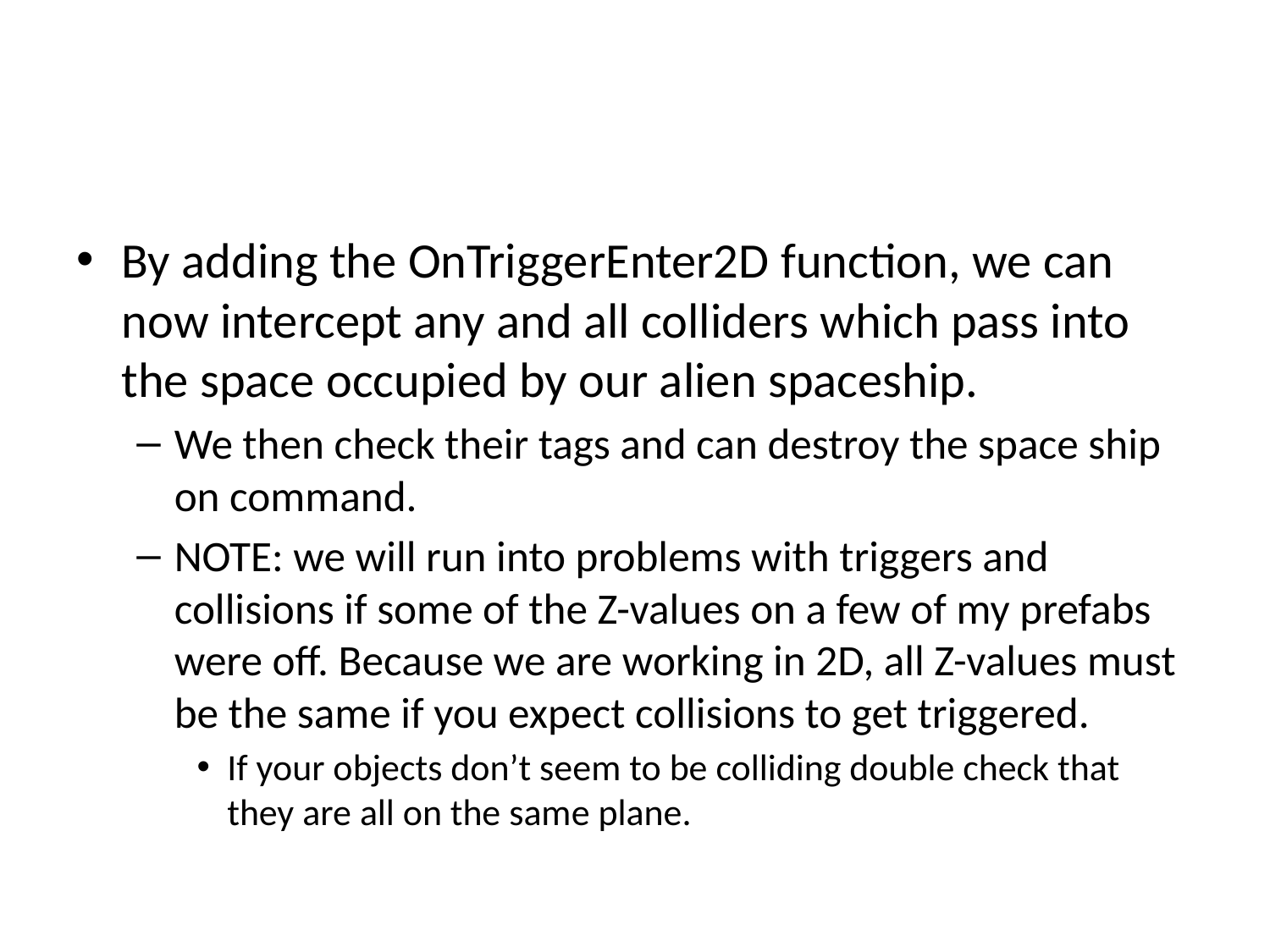

#
By adding the OnTriggerEnter2D function, we can now intercept any and all colliders which pass into the space occupied by our alien spaceship.
We then check their tags and can destroy the space ship on command.
NOTE: we will run into problems with triggers and collisions if some of the Z-values on a few of my prefabs were off. Because we are working in 2D, all Z-values must be the same if you expect collisions to get triggered.
If your objects don’t seem to be colliding double check that they are all on the same plane.